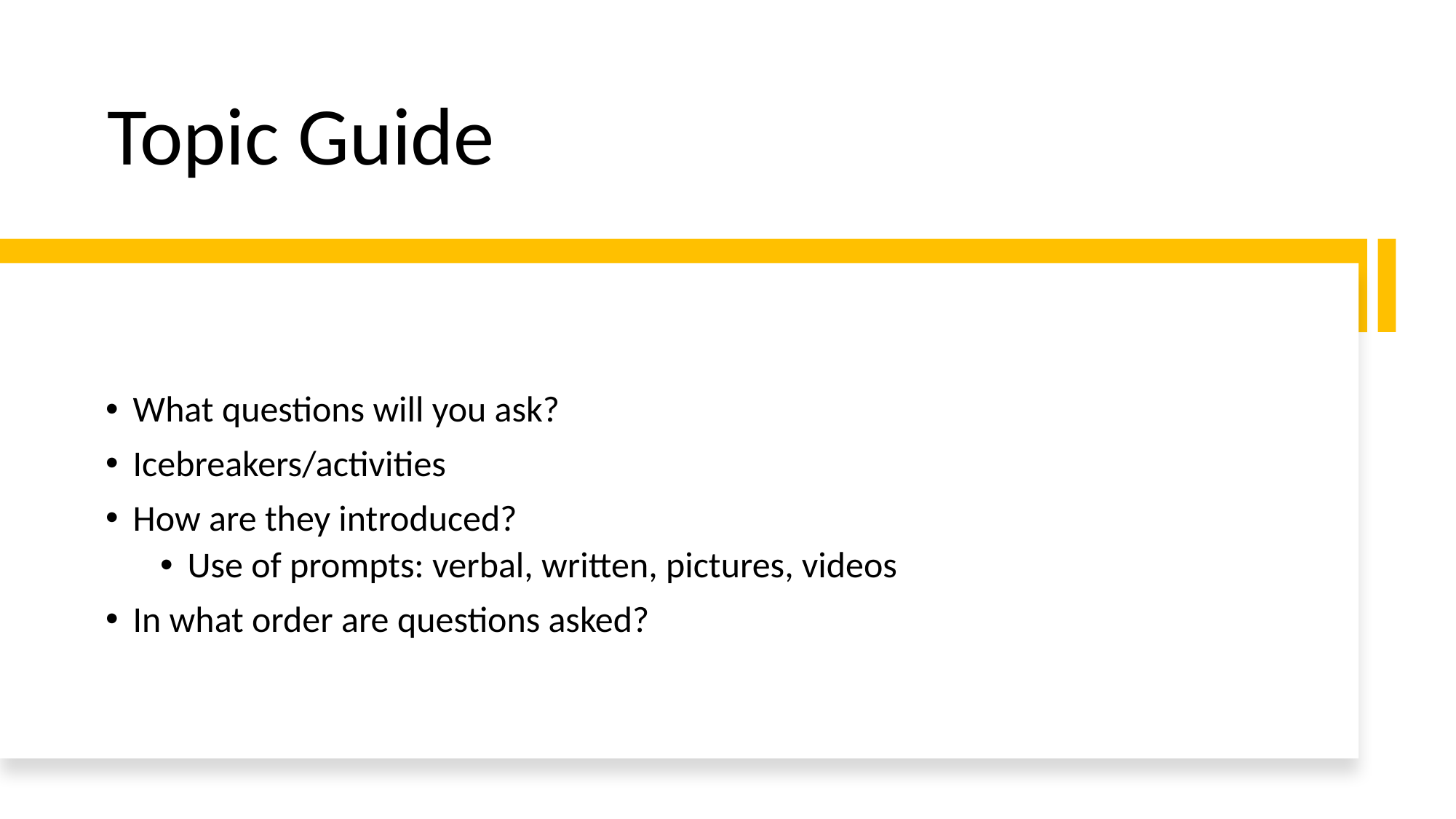

# Topic Guide

What questions will you ask?
Icebreakers/activities
How are they introduced?
Use of prompts: verbal, written, pictures, videos
In what order are questions asked?